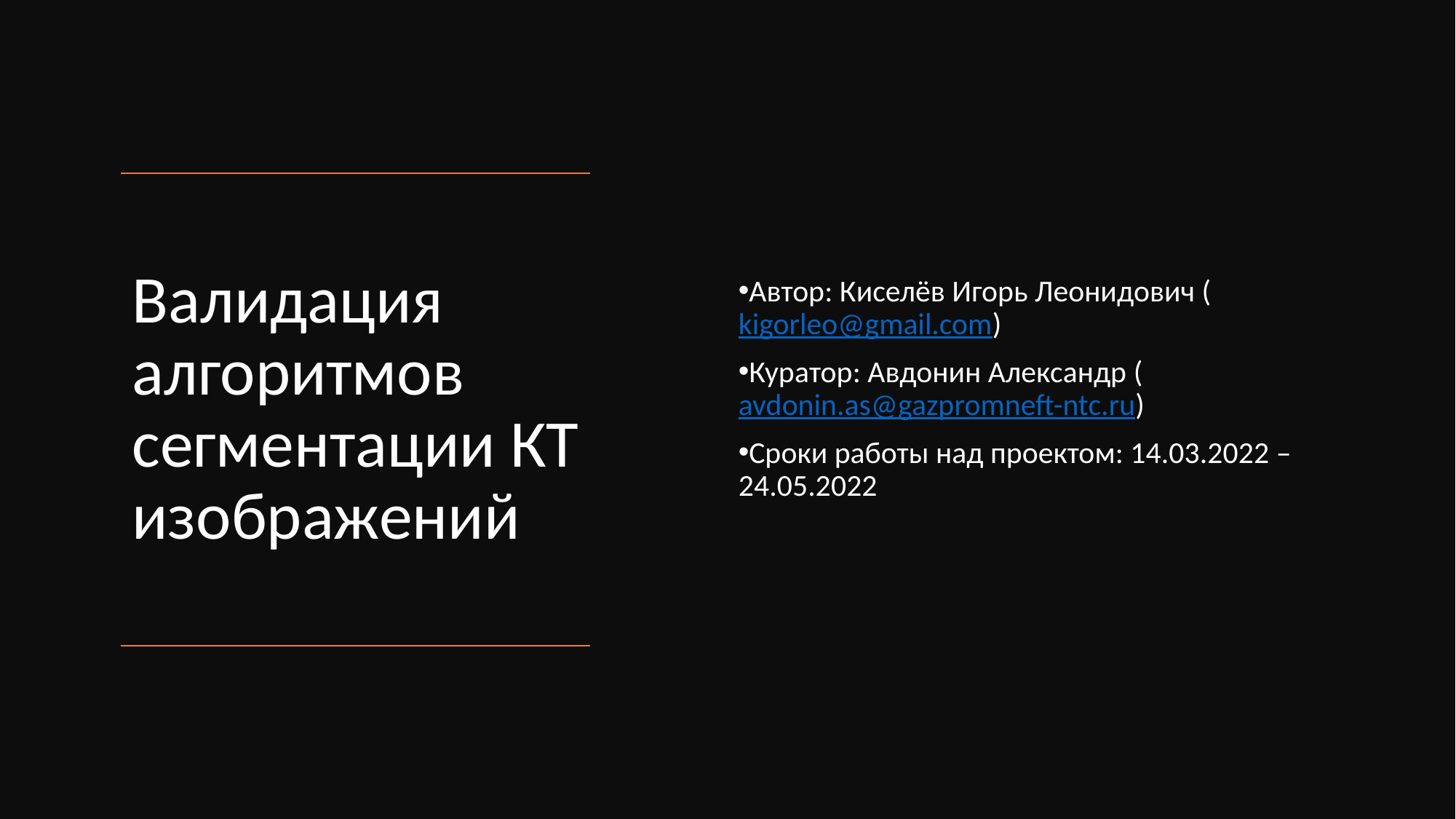

Автор: Киселёв Игорь Леонидович (kigorleo@gmail.com)
Куратор: Авдонин Александр (avdonin.as@gazpromneft-ntc.ru)
Сроки работы над проектом: 14.03.2022 – 24.05.2022
# Валидация алгоритмов сегментации КТ изображений